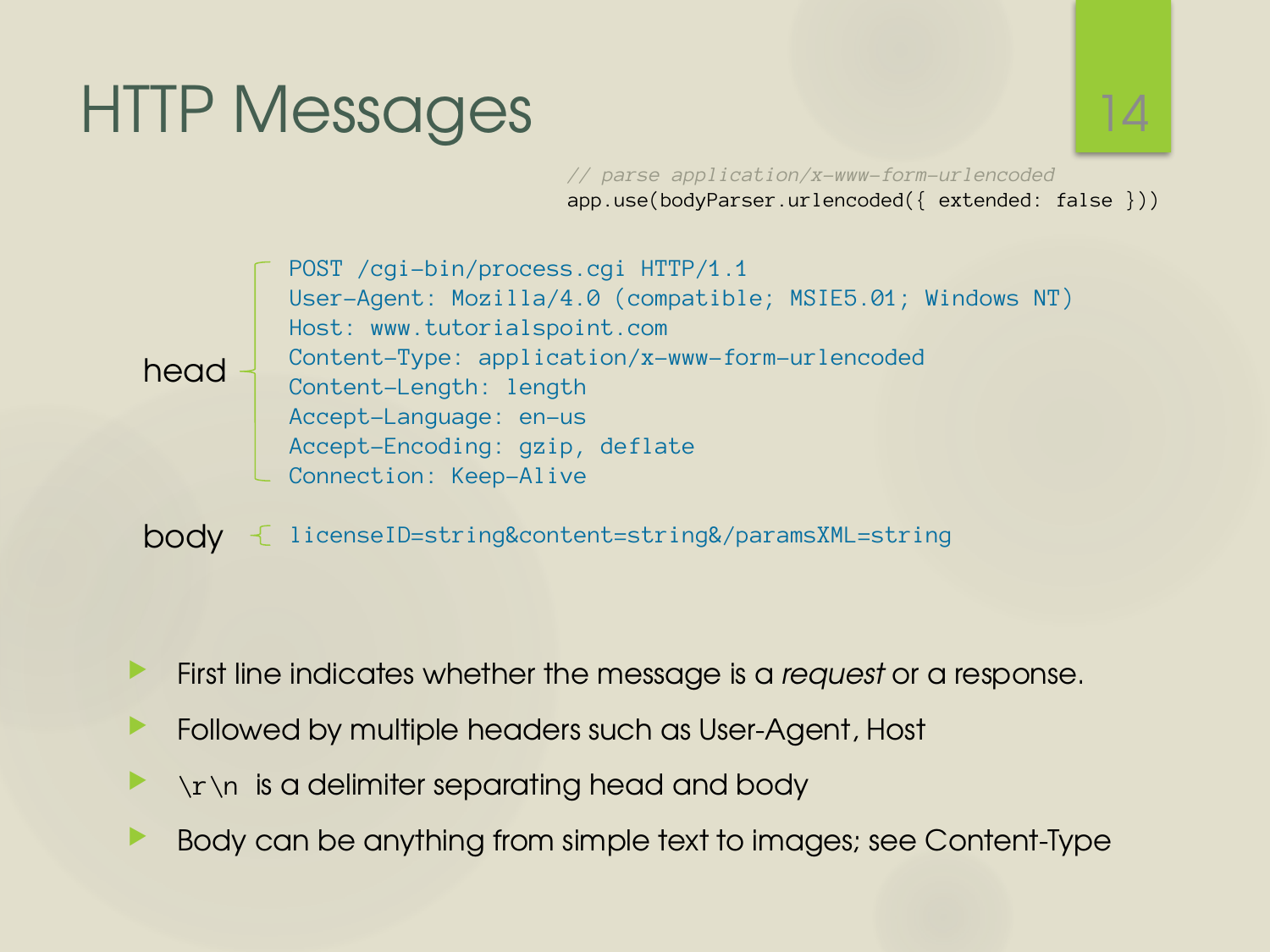

14
# HTTP Messages
// parse application/x-www-form-urlencoded
app.use(bodyParser.urlencoded({ extended: false }))
POST /cgi-bin/process.cgi HTTP/1.1
User-Agent: Mozilla/4.0 (compatible; MSIE5.01; Windows NT)
Host: www.tutorialspoint.com
Content-Type: application/x-www-form-urlencoded
Content-Length: length
Accept-Language: en-us
Accept-Encoding: gzip, deflate
Connection: Keep-Alive

licenseID=string&content=string&/paramsXML=string

head
body

First line indicates whether the message is a request or a response.
Followed by multiple headers such as User-Agent, Host
\r\n is a delimiter separating head and body
Body can be anything from simple text to images; see Content-Type